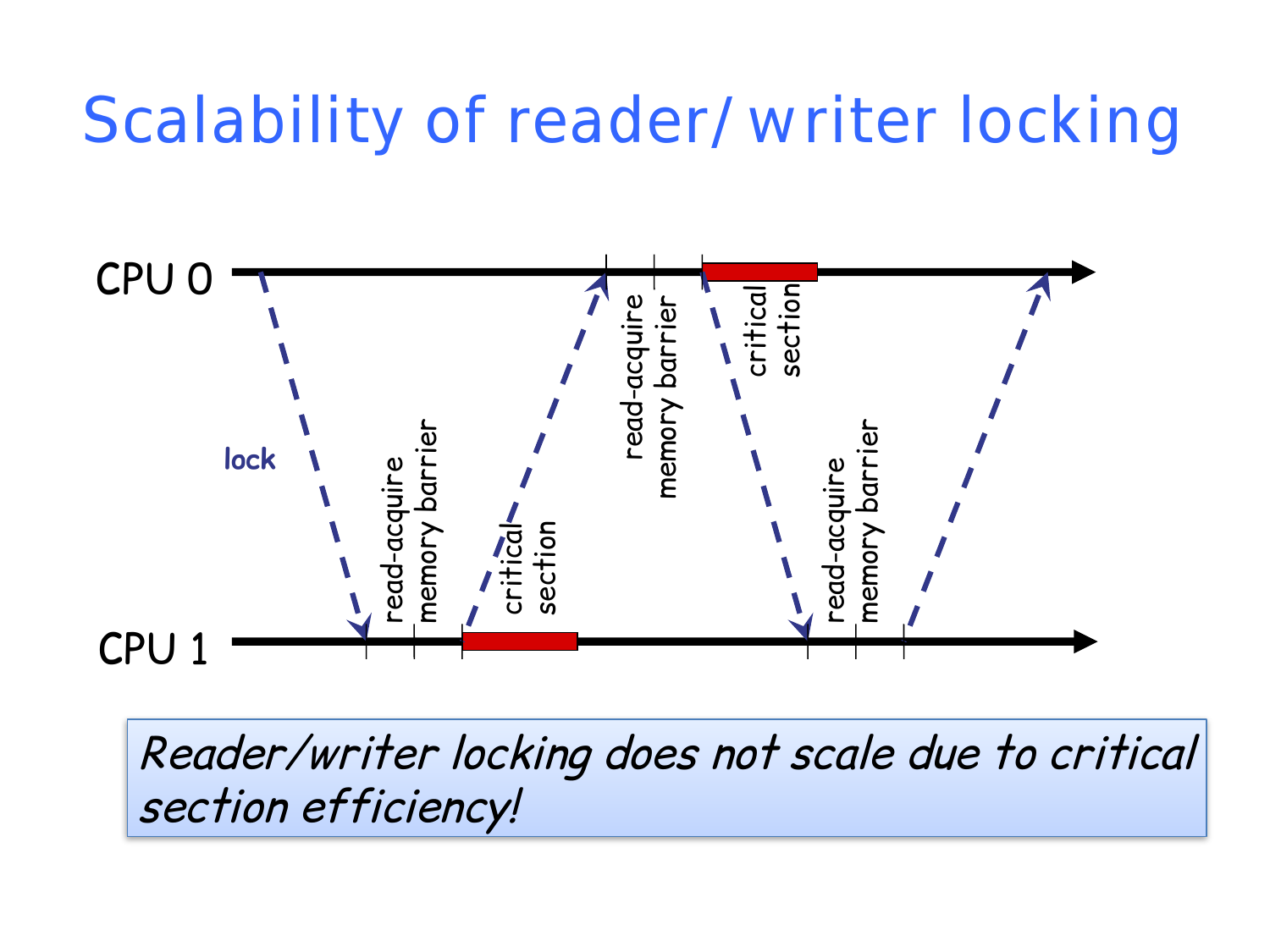

# Scalability of reader/writer locking
CPU 0

CPU 1

critical
section
read-acquire
memory barrier
lock
read-acquire
memory barrier
read-acquire
memory barrier
critical
section
Reader/writer locking does not scale due to critical
section efficiency!